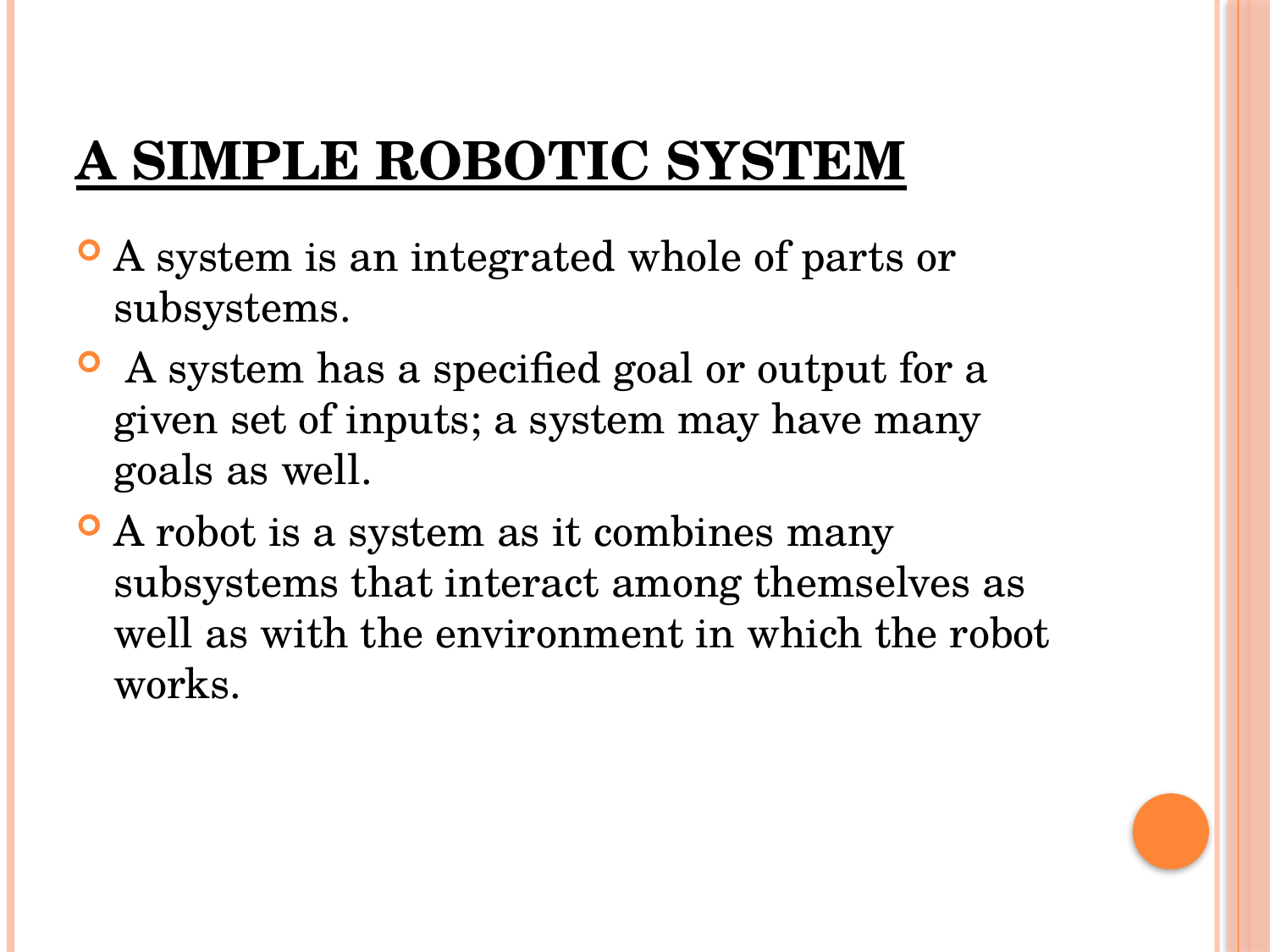

# A Simple Robotic System
A system is an integrated whole of parts or subsystems.
 A system has a specified goal or output for a given set of inputs; a system may have many goals as well.
A robot is a system as it combines many subsystems that interact among themselves as well as with the environment in which the robot works.